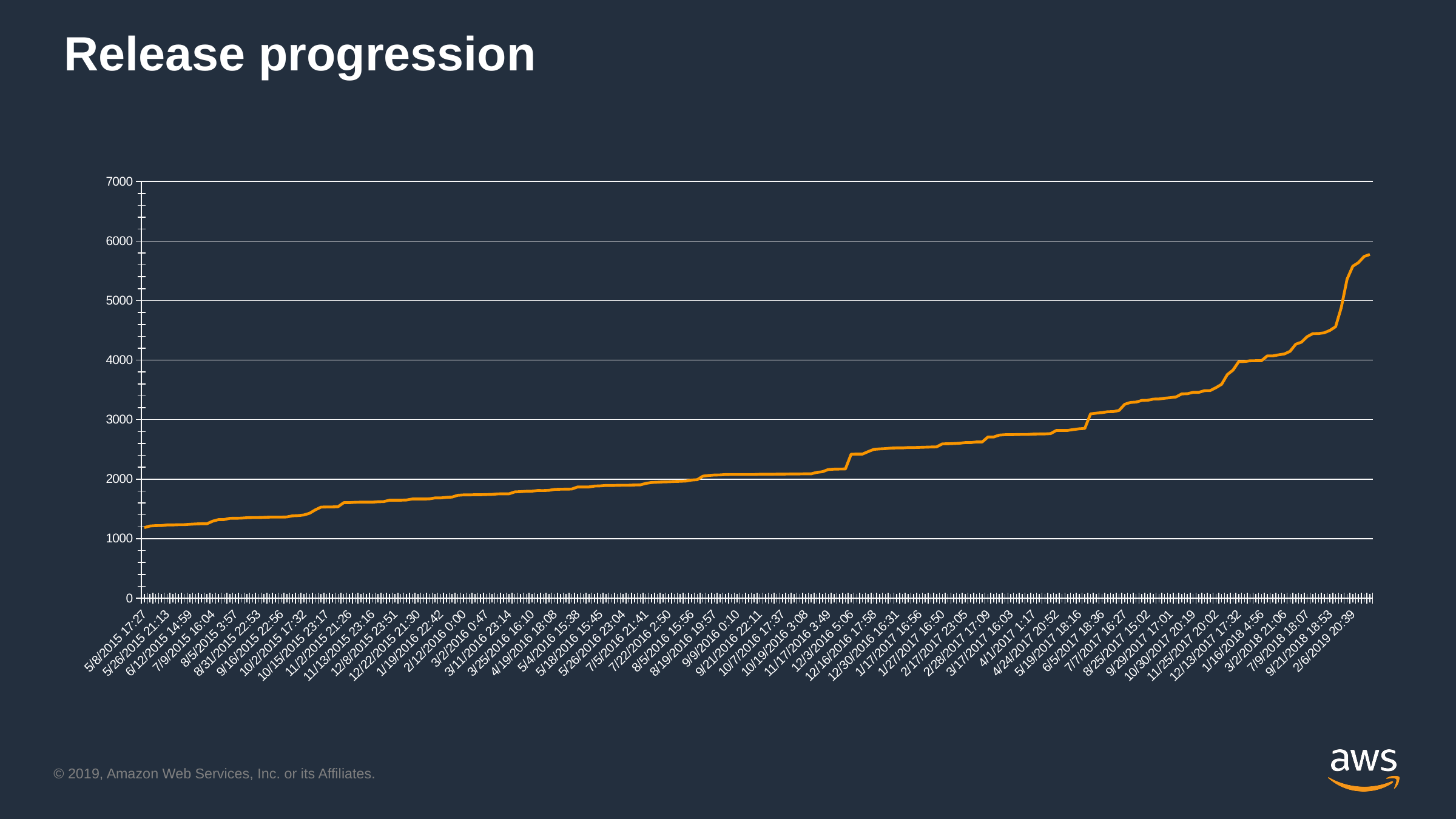

# Release progression

### Chart

| Category |  |
|---|---|
| 42132.727511574099 | 1186.0 |
| 42139.025590277801 | 1213.0 |
| 42143.113912036999 | 1219.0 |
| 42145.886145833298 | 1220.0 |
| 42150.8846990741 | 1231.0 |
| 42152.960231481498 | 1231.0 |
| 42159.870636574102 | 1235.0 |
| 42160.743796296301 | 1235.0 |
| 42167.624351851897 | 1242.0 |
| 42174.108240740701 | 1247.0 |
| 42179.872361111098 | 1251.0 |
| 42192.814456018503 | 1251.0 |
| 42194.669872685197 | 1294.0 |
| 42199.914317129602 | 1320.0 |
| 42214.006215277797 | 1321.0 |
| 42216.702731481499 | 1342.0 |
| 42221.164687500001 | 1343.0 |
| 42229.7035300926 | 1345.0 |
| 42233.972881944399 | 1352.0 |
| 42244.094733796301 | 1355.0 |
| 42247.953587962998 | 1355.0 |
| 42250.961469907401 | 1358.0 |
| 42257.808055555601 | 1362.0 |
| 42262.902789351901 | 1362.0 |
| 42263.9555555556 | 1362.0 |
| 42264.906990740703 | 1365.0 |
| 42277.198067129597 | 1384.0 |
| 42278.956192129597 | 1388.0 |
| 42279.730590277803 | 1398.0 |
| 42283.970648148097 | 1427.0 |
| 42284.726099537002 | 1484.0 |
| 42288.756712962997 | 1530.0 |
| 42292.9704166667 | 1533.0 |
| 42300.026655092603 | 1533.0 |
| 42303.7992592593 | 1538.0 |
| 42304.755451388897 | 1605.0 |
| 42310.893587963001 | 1605.0 |
| 42312.014513888898 | 1611.0 |
| 42315.761446759301 | 1613.0 |
| 42318.939004629603 | 1613.0 |
| 42321.969722222202 | 1613.0 |
| 42332.8219328704 | 1621.0 |
| 42340.032025462999 | 1623.0 |
| 42342.735034722202 | 1646.0 |
| 42346.993750000001 | 1647.0 |
| 42353.8696180556 | 1647.0 |
| 42356.004224536999 | 1650.0 |
| 42359.964120370401 | 1666.0 |
| 42360.896493055603 | 1666.0 |
| 42375.937962962998 | 1666.0 |
| 42381.867881944403 | 1669.0 |
| 42383.979166666701 | 1685.0 |
| 42388.946400462999 | 1685.0 |
| 42390.843819444402 | 1694.0 |
| 42398.699097222197 | 1699.0 |
| 42410.006354166697 | 1729.0 |
| 42412.000347222202 | 1735.0 |
| 42417.800543981502 | 1735.0 |
| 42419.017893518503 | 1738.0 |
| 42426.783263888901 | 1738.0 |
| 42431.033310185201 | 1741.0 |
| 42433.024664351899 | 1744.0 |
| 42438.710694444402 | 1752.0 |
| 42440.104282407403 | 1754.0 |
| 42440.968124999999 | 1754.0 |
| 42445.0949652778 | 1786.0 |
| 42447.664340277799 | 1790.0 |
| 42451.988912036999 | 1796.0 |
| 42454.674270833297 | 1798.0 |
| 42459.052974537 | 1809.0 |
| 42467.321377314802 | 1808.0 |
| 42469.2659837963 | 1812.0 |
| 42479.7558333333 | 1828.0 |
| 42481.860810185201 | 1831.0 |
| 42486.9828472222 | 1832.0 |
| 42488.8493171296 | 1834.0 |
| 42494.651759259301 | 1868.0 |
| 42495.877708333297 | 1868.0 |
| 42501.649398148104 | 1869.0 |
| 42502.960023148102 | 1884.0 |
| 42508.656689814801 | 1887.0 |
| 42508.888854166697 | 1894.0 |
| 42509.9523611111 | 1893.0 |
| 42514.917152777802 | 1896.0 |
| 42516.961423611101 | 1898.0 |
| 42524.943796296298 | 1898.0 |
| 42528.921041666697 | 1902.0 |
| 42536.092523148101 | 1904.0 |
| 42556.9038657407 | 1929.0 |
| 42559.107349537 | 1944.0 |
| 42564.987835648099 | 1948.0 |
| 42571.062557870398 | 1954.0 |
| 42573.118726851899 | 1956.0 |
| 42578.065347222197 | 1961.0 |
| 42581.880659722199 | 1964.0 |
| 42585.651620370401 | 1968.0 |
| 42587.6645601852 | 1985.0 |
| 42592.68 | 1991.0 |
| 42593.666990740698 | 2050.0 |
| 42599.1254050926 | 2062.0 |
| 42601.831377314797 | 2069.0 |
| 42612.9309027778 | 2071.0 |
| 42615.104826388902 | 2077.0 |
| 42620.772881944402 | 2078.0 |
| 42622.006990740701 | 2078.0 |
| 42626.995625000003 | 2078.0 |
| 42629.078125 | 2078.0 |
| 42632.741620370398 | 2078.0 |
| 42634.924745370401 | 2082.0 |
| 42635.900381944397 | 2082.0 |
| 42641.161620370403 | 2082.0 |
| 42643.627465277801 | 2084.0 |
| 42650.734571759298 | 2085.0 |
| 42655.932789351798 | 2086.0 |
| 42657.785138888903 | 2088.0 |
| 42660.960358796299 | 2088.0 |
| 42662.130729166704 | 2090.0 |
| 42663.069895833301 | 2090.0 |
| 42669.656122685199 | 2114.0 |
| 42688.122141203698 | 2125.0 |
| 42691.159143518496 | 2162.0 |
| 42693.890208333301 | 2168.0 |
| 42696.710590277798 | 2170.0 |
| 42697.814699074101 | 2171.0 |
| 42707.212743055599 | 2418.0 |
| 42711.751273148097 | 2421.0 |
| 42712.725115740701 | 2421.0 |
| 42713.698854166701 | 2463.0 |
| 42720.748796296299 | 2501.0 |
| 42724.699270833298 | 2508.0 |
| 42726.714166666701 | 2513.0 |
| 42727.055694444403 | 2521.0 |
| 42734.688425925902 | 2525.0 |
| 42740.765335648102 | 2525.0 |
| 42744.899583333303 | 2531.0 |
| 42748.004930555602 | 2531.0 |
| 42752.706145833297 | 2534.0 |
| 42753.6940509259 | 2537.0 |
| 42760.734444444402 | 2540.0 |
| 42761.692048611098 | 2542.0 |
| 42762.701979166697 | 2593.0 |
| 42774.7171759259 | 2594.0 |
| 42776.725289351903 | 2598.0 |
| 42781.906597222202 | 2603.0 |
| 42783.962002314802 | 2614.0 |
| 42786.835706018501 | 2614.0 |
| 42789.020347222198 | 2625.0 |
| 42790.055150462998 | 2625.0 |
| 42794.715127314797 | 2708.0 |
| 42801.700555555602 | 2708.0 |
| 42807.658587963 | 2740.0 |
| 42810.094224537002 | 2746.0 |
| 42811.669166666703 | 2746.0 |
| 42816.645624999997 | 2749.0 |
| 42818.719687500001 | 2751.0 |
| 42823.820960648103 | 2751.0 |
| 42826.053530092599 | 2757.0 |
| 42832.933773148201 | 2759.0 |
| 42836.116597222201 | 2760.0 |
| 42837.138414351903 | 2765.0 |
| 42849.869976851798 | 2818.0 |
| 42856.746655092596 | 2818.0 |
| 42860.844409722202 | 2819.0 |
| 42867.800914351901 | 2833.0 |
| 42874.761527777802 | 2846.0 |
| 42881.946342592601 | 2853.0 |
| 42886.762210648201 | 3097.0 |
| 42888.765601851897 | 3109.0 |
| 42891.775486111103 | 3118.0 |
| 42895.921458333301 | 3133.0 |
| 42905.706516203703 | 3135.0 |
| 42909.721307870401 | 3154.0 |
| 42923.685462963003 | 3258.0 |
| 42944.717569444401 | 3289.0 |
| 42951.921990740702 | 3295.0 |
| 42964.727569444403 | 3323.0 |
| 42972.6265277778 | 3325.0 |
| 42988.120254629597 | 3345.0 |
| 42995.3450578704 | 3347.0 |
| 43000.751041666699 | 3360.0 |
| 43007.709224537 | 3369.0 |
| 43017.723449074103 | 3381.0 |
| 43025.1306944444 | 3432.0 |
| 43032.705949074101 | 3436.0 |
| 43038.846747685202 | 3459.0 |
| 43040.713171296302 | 3459.0 |
| 43048.702557870398 | 3487.0 |
| 43053.110983796301 | 3488.0 |
| 43064.835312499999 | 3537.0 |
| 43067.048020833303 | 3594.0 |
| 43071.964375000003 | 3757.0 |
| 43077.730509259301 | 3832.0 |
| 43082.731145833299 | 3974.0 |
| 43088.769629629598 | 3977.0 |
| 43102.747314814798 | 3989.0 |
| 43112.833576388897 | 3990.0 |
| 43116.2058217593 | 3990.0 |
| 43123.848518518498 | 4071.0 |
| 43125.111018518503 | 4071.0 |
| 43144.7102199074 | 4089.0 |
| 43161.879305555602 | 4103.0 |
| 43185.916377314803 | 4147.0 |
| 43215.968761574099 | 4267.0 |
| 43238.813067129602 | 4302.0 |
| 43290.755219907398 | 4394.0 |
| 43318.850092592598 | 4445.0 |
| 43325.708206018498 | 4447.0 |
| 43335.744467592602 | 4459.0 |
| 43364.7874884259 | 4499.0 |
| 43395.873564814799 | 4562.0 |
| 43440.832453703697 | 4886.0 |
| 43449.0916782407 | 5358.0 |
| 43502.8604976852 | 5577.0 |
| 43521.9249305556 | 5638.0 |
| 43552.9089467593 | 5741.0 |
| 43580.091145833299 | 5775.0 |